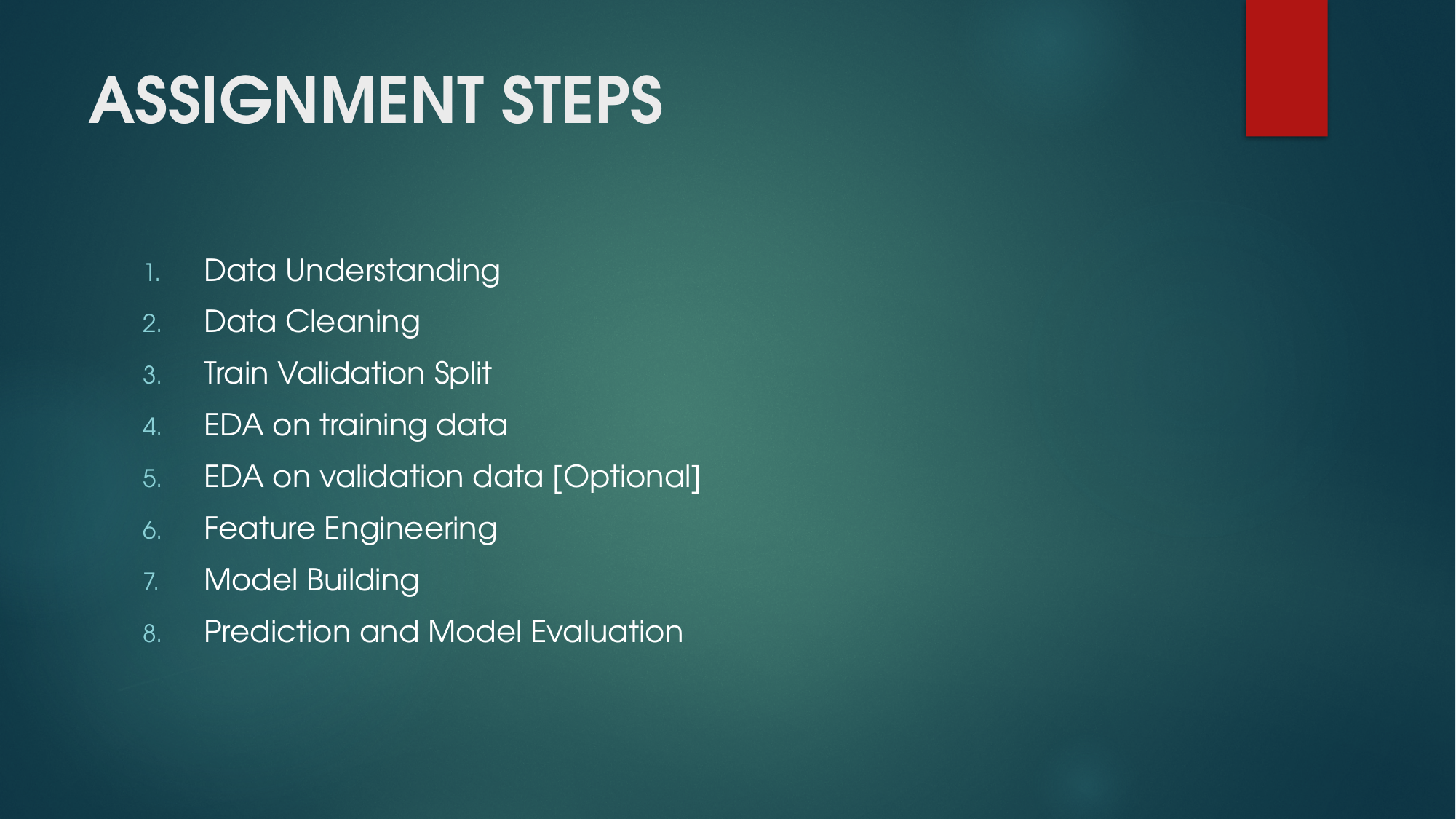

# ASSIGNMENT STEPS
Data Understanding
Data Cleaning
Train Validation Split
EDA on training data
EDA on validation data [Optional]
Feature Engineering
Model Building
Prediction and Model Evaluation